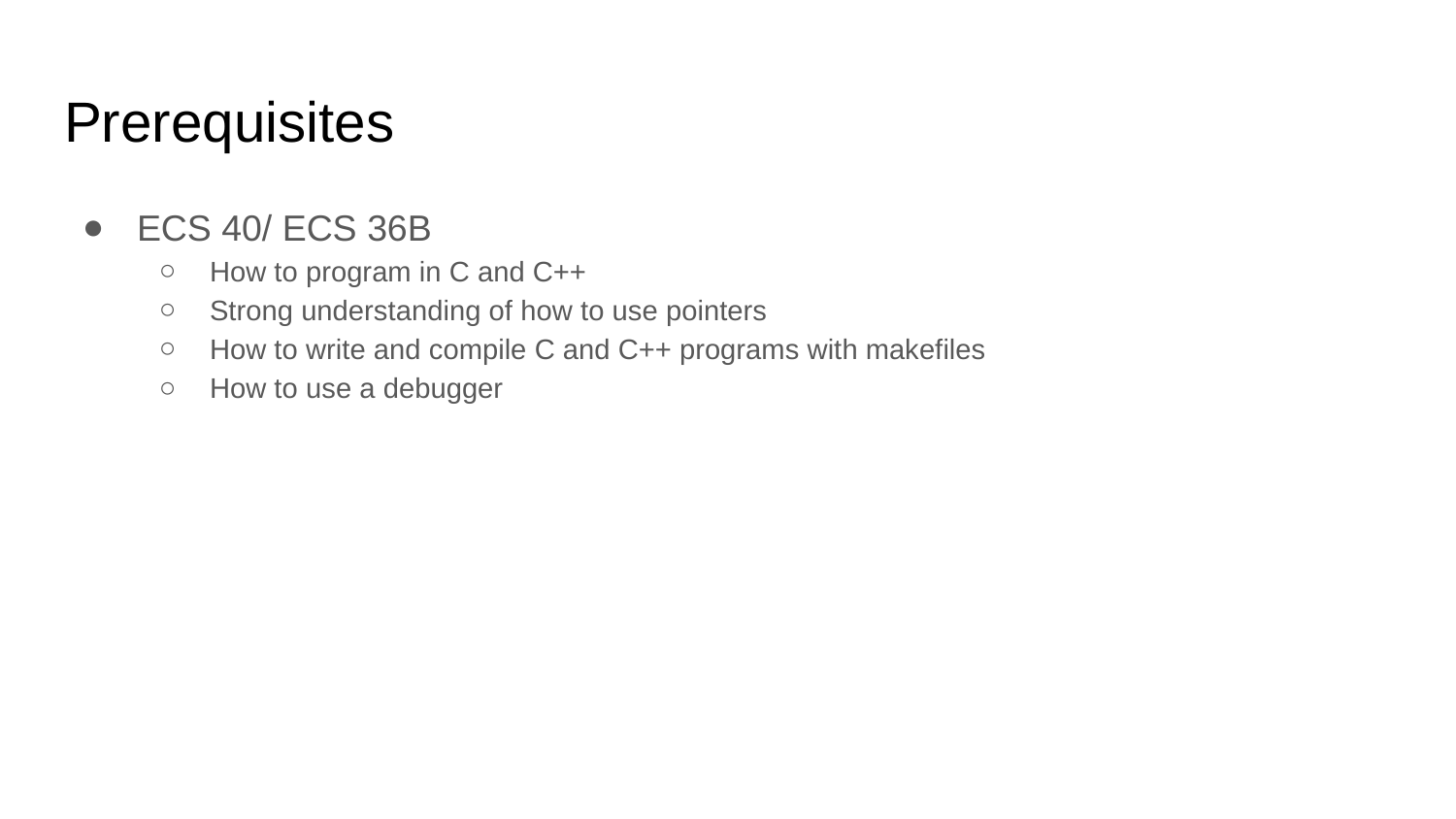

# Prerequisites
ECS 40/ ECS 36B
How to program in C and C++
Strong understanding of how to use pointers
How to write and compile C and C++ programs with makefiles
How to use a debugger